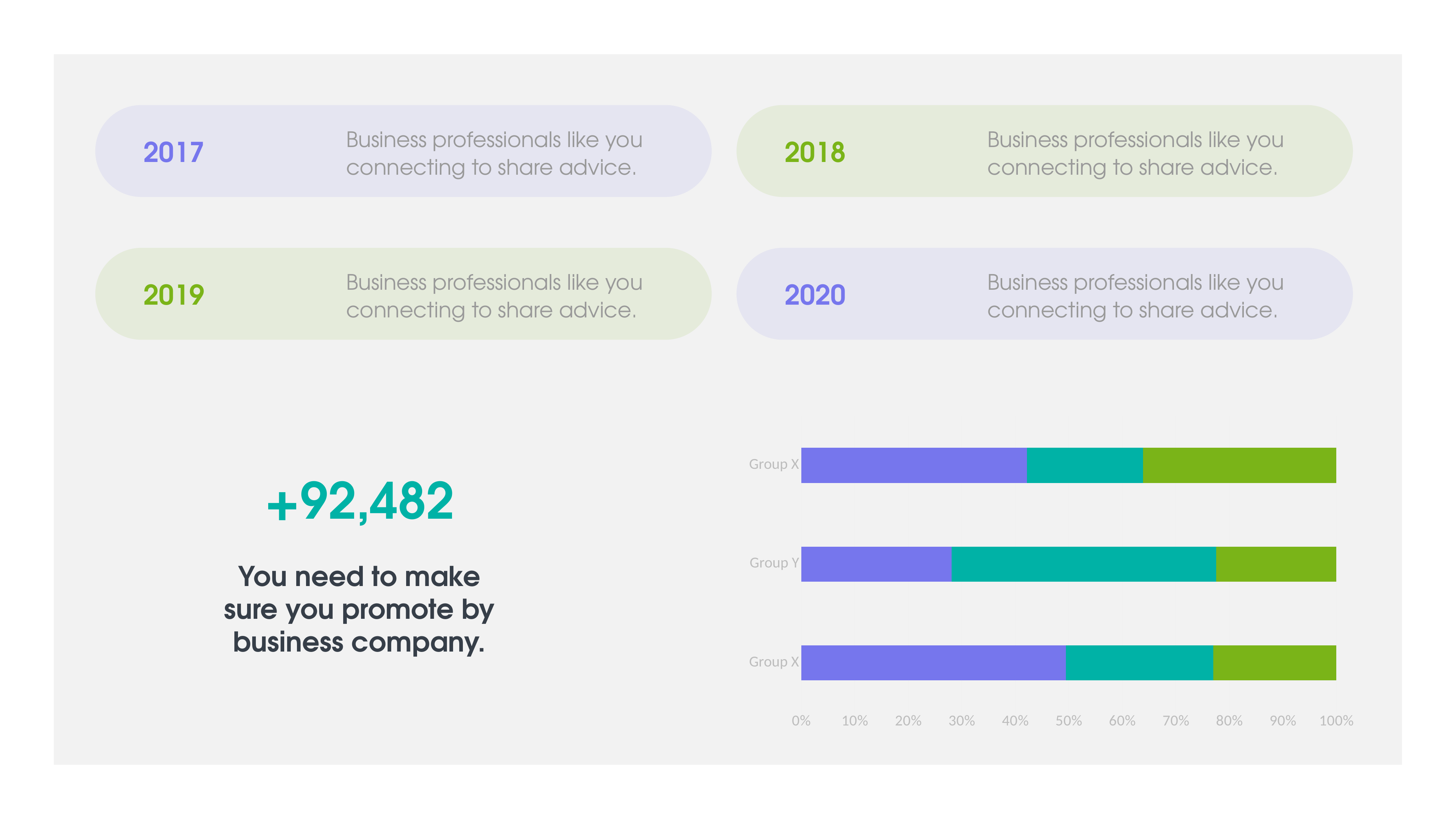

Business professionals like you connecting to share advice.
2017
Business professionals like you connecting to share advice.
2018

Business professionals like you connecting to share advice.
2019
Business professionals like you connecting to share advice.
2020

### Chart

| Category | Sale A | Sale B | Sale C |
|---|---|---|---|
| Group X | 4.3 | 2.4 | 2.0 |
| Group Y | 2.5 | 4.4 | 2.0 |
| Group X | 3.5 | 1.8 | 3.0 |
+92,482
You need to make sure you promote by business company.